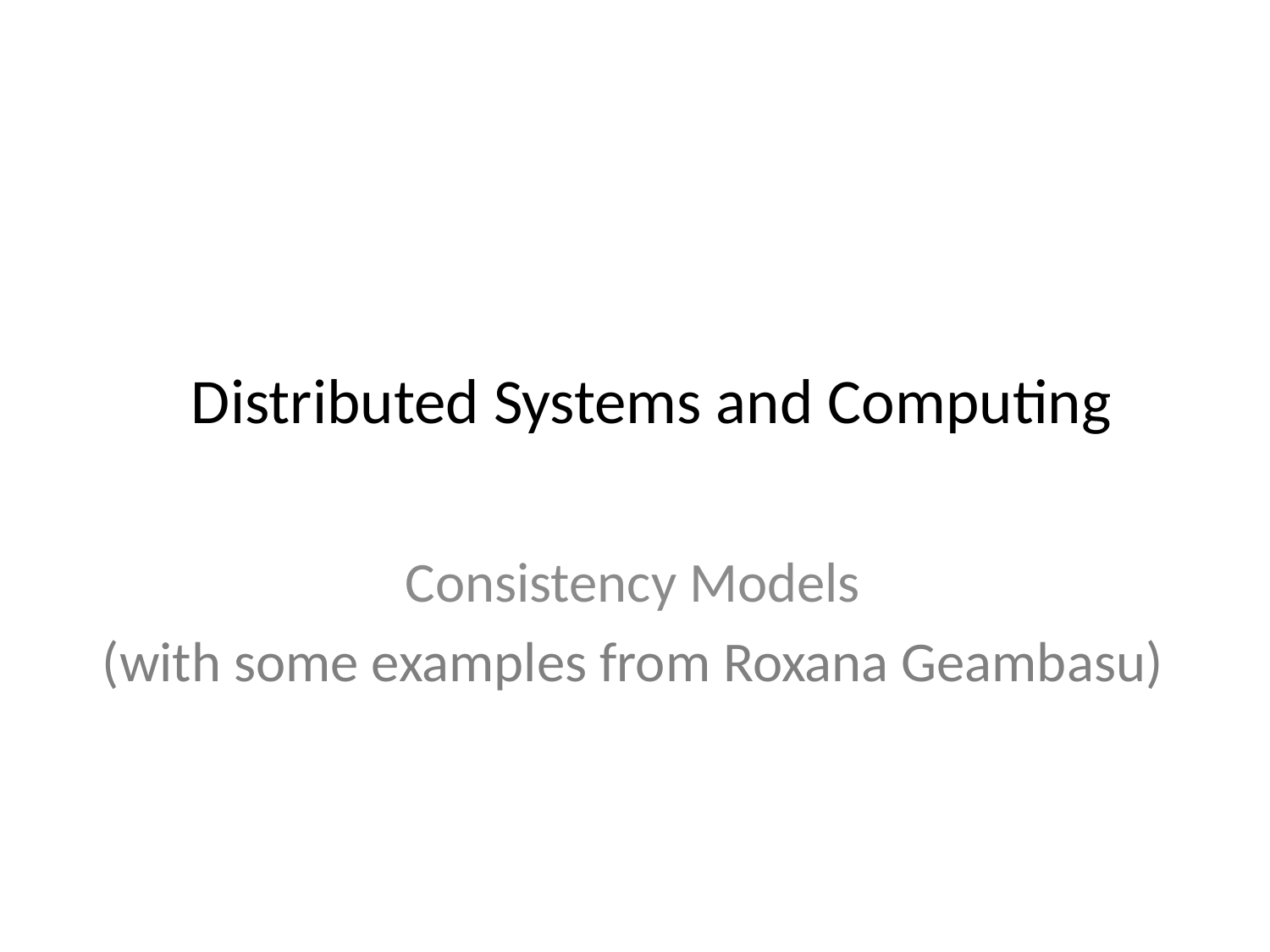

# Distributed Systems and Computing
Consistency Models
(with some examples from Roxana Geambasu)